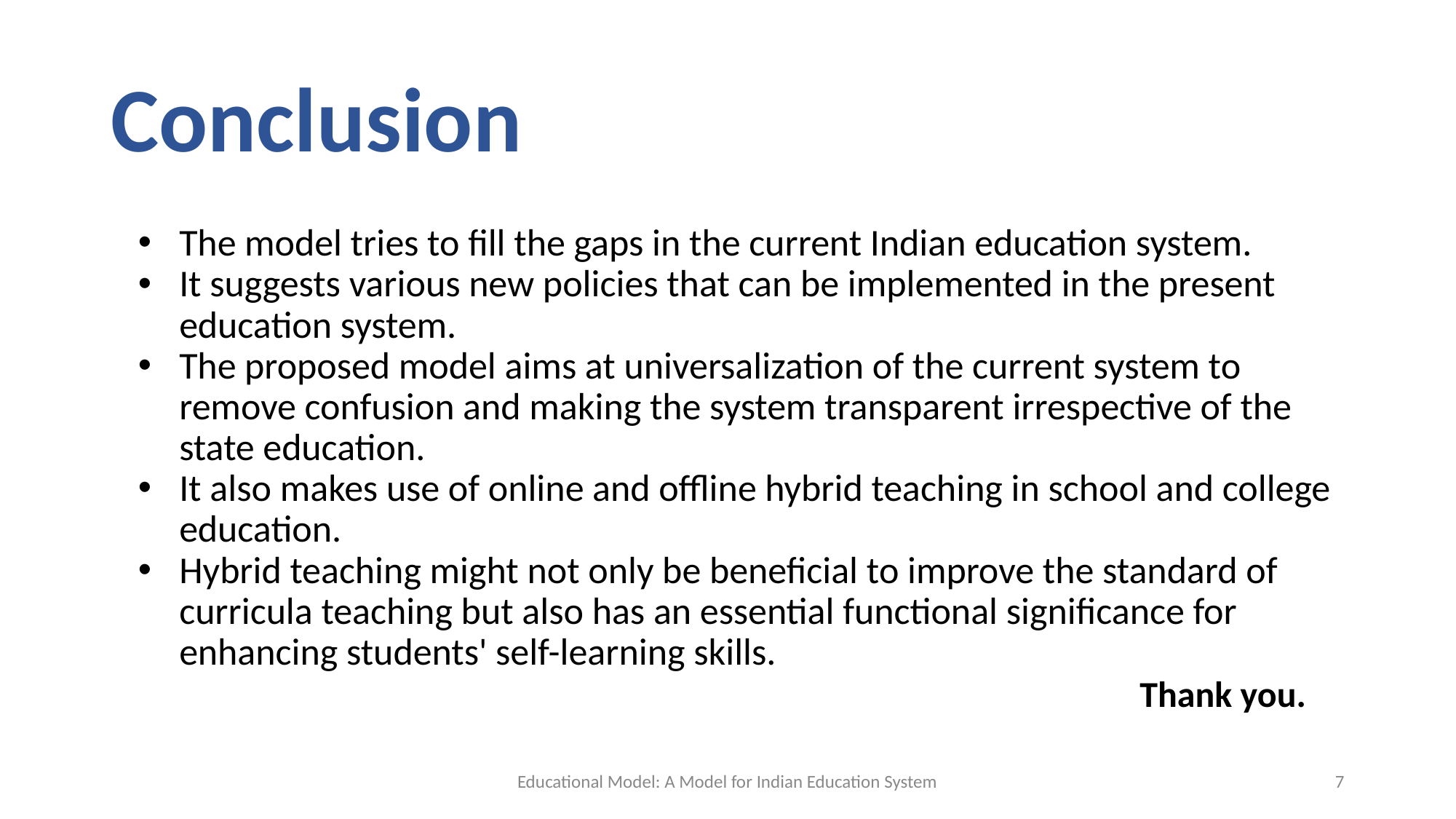

# Conclusion
The model tries to fill the gaps in the current Indian education system.
It suggests various new policies that can be implemented in the present education system.
The proposed model aims at universalization of the current system to remove confusion and making the system transparent irrespective of the state education.
It also makes use of online and offline hybrid teaching in school and college education.
Hybrid teaching might not only be beneficial to improve the standard of curricula teaching but also has an essential functional significance for enhancing students' self-learning skills.

Thank you.
Educational Model: A Model for Indian Education System
7